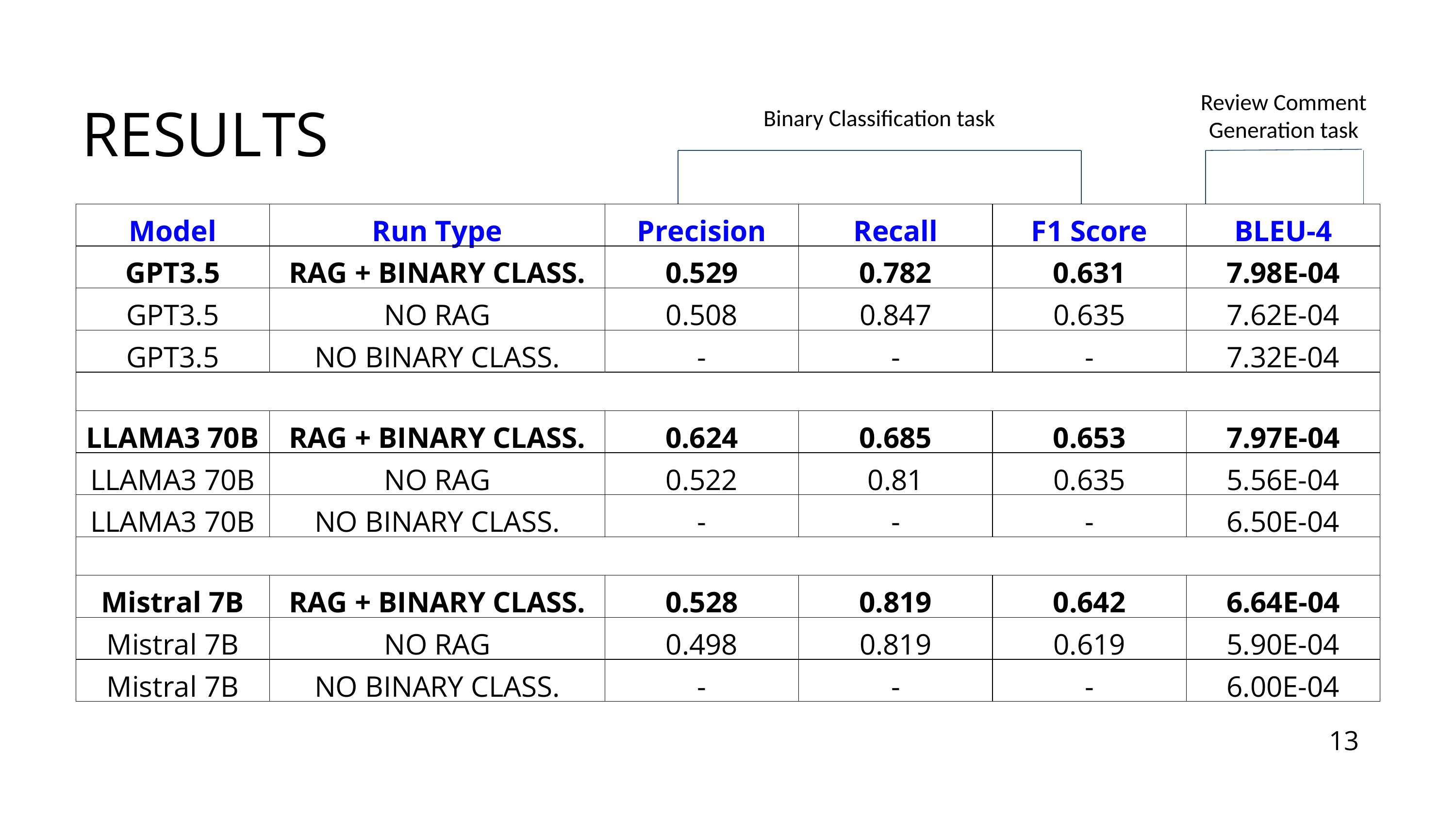

Review Comment Generation task
RESULTS
Binary Classification task

| Model | Run Type | Precision | Recall | F1 Score | BLEU-4 |
| --- | --- | --- | --- | --- | --- |
| GPT3.5 | RAG + BINARY CLASS. | 0.529 | 0.782 | 0.631 | 7.98E-04 |
| GPT3.5 | NO RAG | 0.508 | 0.847 | 0.635 | 7.62E-04 |
| GPT3.5 | NO BINARY CLASS. | - | - | - | 7.32E-04 |
|  |  |  |  |  |  |
| LLAMA3 70B | RAG + BINARY CLASS. | 0.624 | 0.685 | 0.653 | 7.97E-04 |
| LLAMA3 70B | NO RAG | 0.522 | 0.81 | 0.635 | 5.56E-04 |
| LLAMA3 70B | NO BINARY CLASS. | - | - | - | 6.50E-04 |
|  |  |  |  |  |  |
| Mistral 7B | RAG + BINARY CLASS. | 0.528 | 0.819 | 0.642 | 6.64E-04 |
| Mistral 7B | NO RAG | 0.498 | 0.819 | 0.619 | 5.90E-04 |
| Mistral 7B | NO BINARY CLASS. | - | - | - | 6.00E-04 |
13